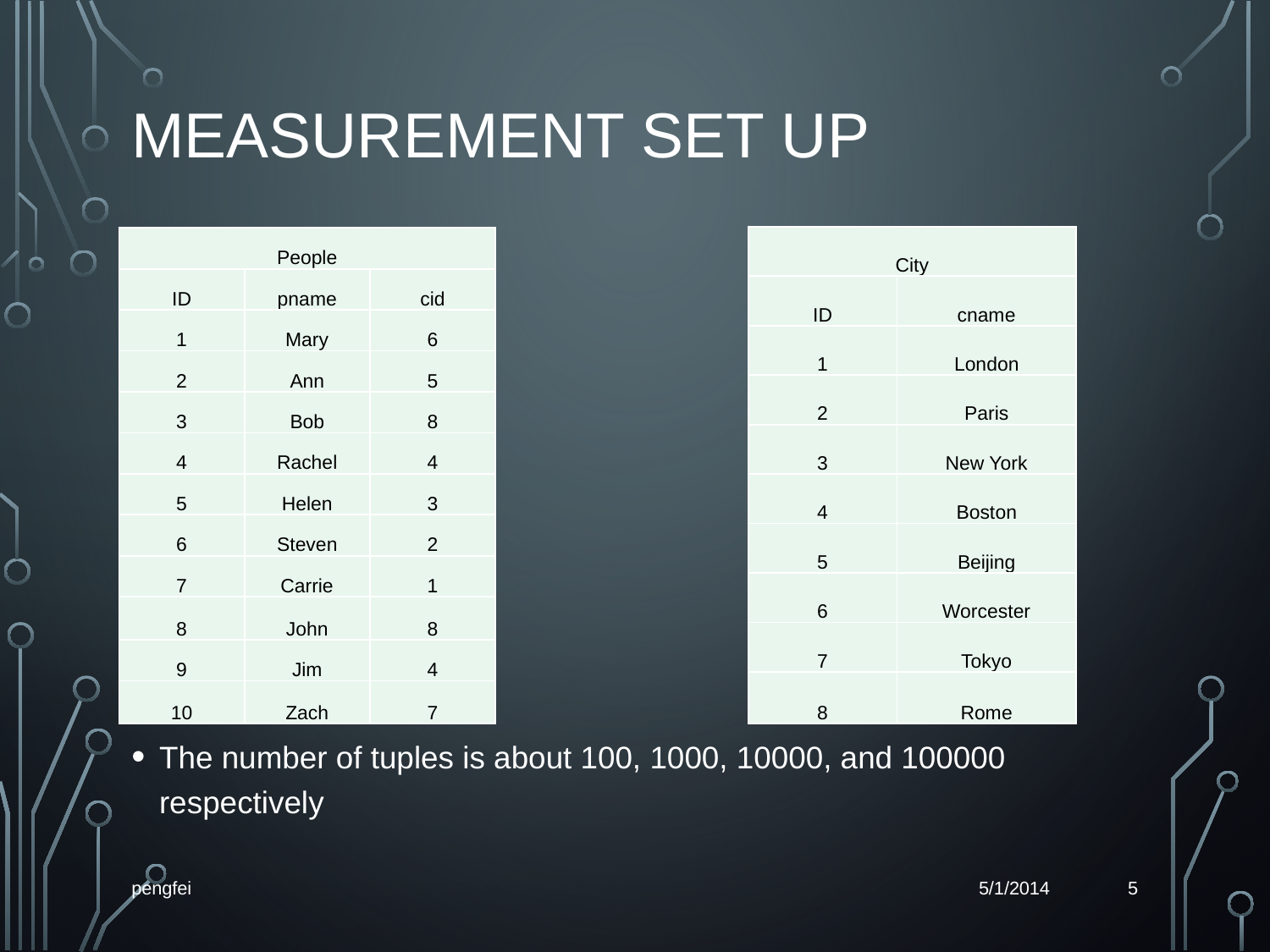

# Measurement Set up
| City |  |
| --- | --- |
| ID | cname |
| 1 | London |
| 2 | Paris |
| 3 | New York |
| 4 | Boston |
| 5 | Beijing |
| 6 | Worcester |
| 7 | Tokyo |
| 8 | Rome |
| People |  |  |
| --- | --- | --- |
| ID | pname | cid |
| 1 | Mary | 6 |
| 2 | Ann | 5 |
| 3 | Bob | 8 |
| 4 | Rachel | 4 |
| 5 | Helen | 3 |
| 6 | Steven | 2 |
| 7 | Carrie | 1 |
| 8 | John | 8 |
| 9 | Jim | 4 |
| 10 | Zach | 7 |
The number of tuples is about 100, 1000, 10000, and 100000 respectively
5
pengfei
5/1/2014